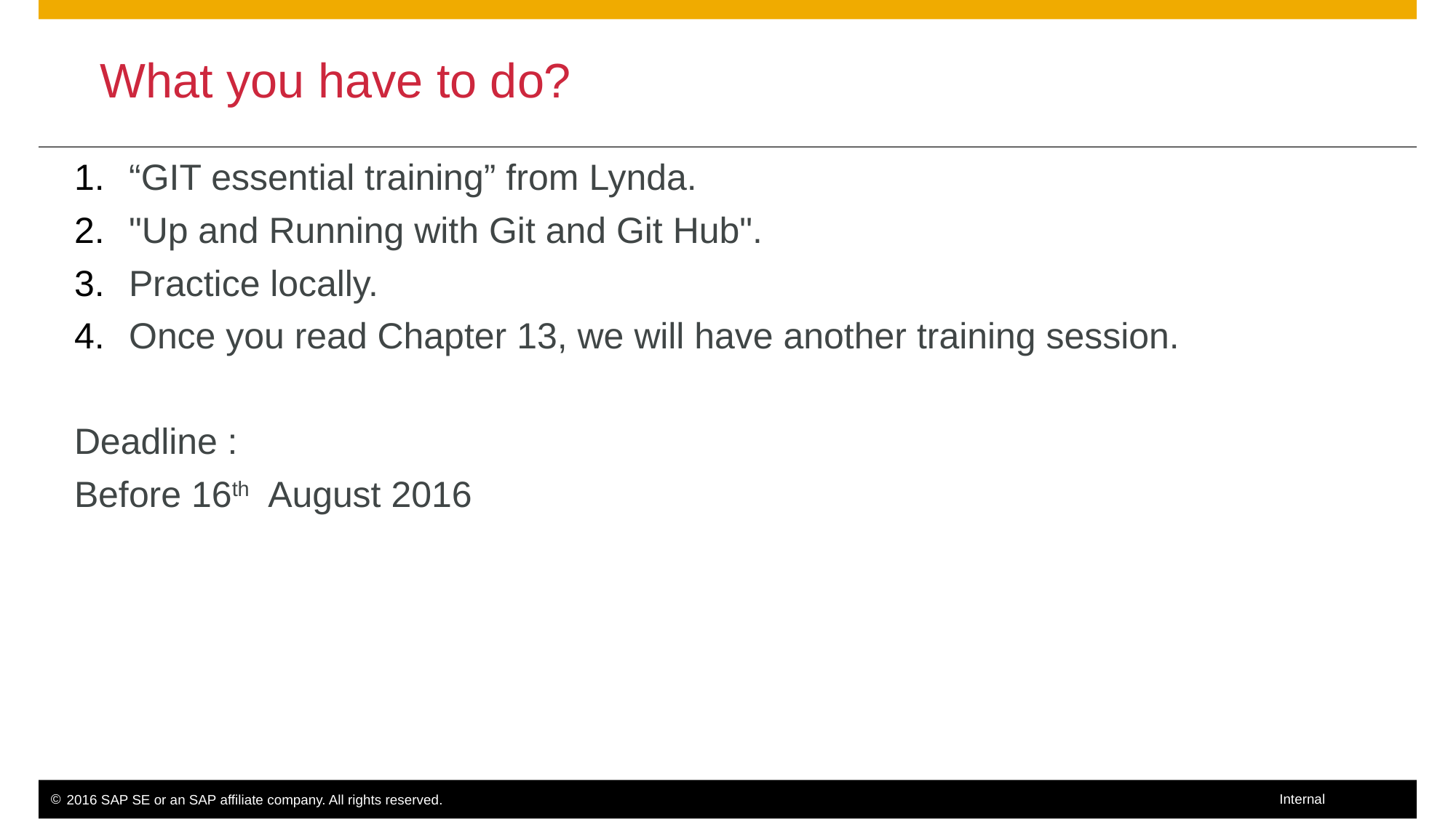

What you have to do?
“GIT essential training” from Lynda.
"Up and Running with Git and Git Hub".
Practice locally.
Once you read Chapter 13, we will have another training session.

Deadline :
Before 16th  August 2016